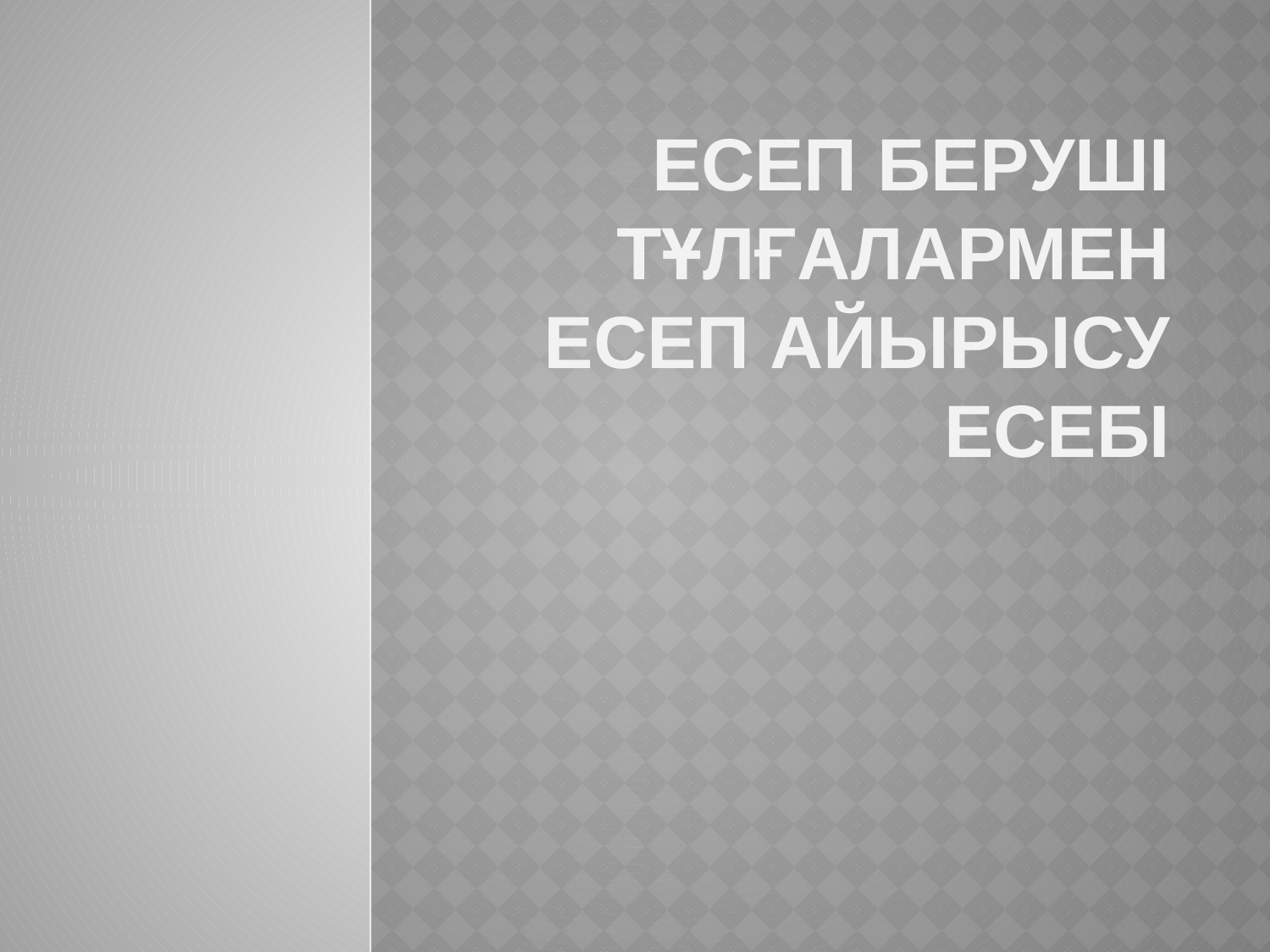

# Есеп беруші тұлғалармен есеп айырысу есебі